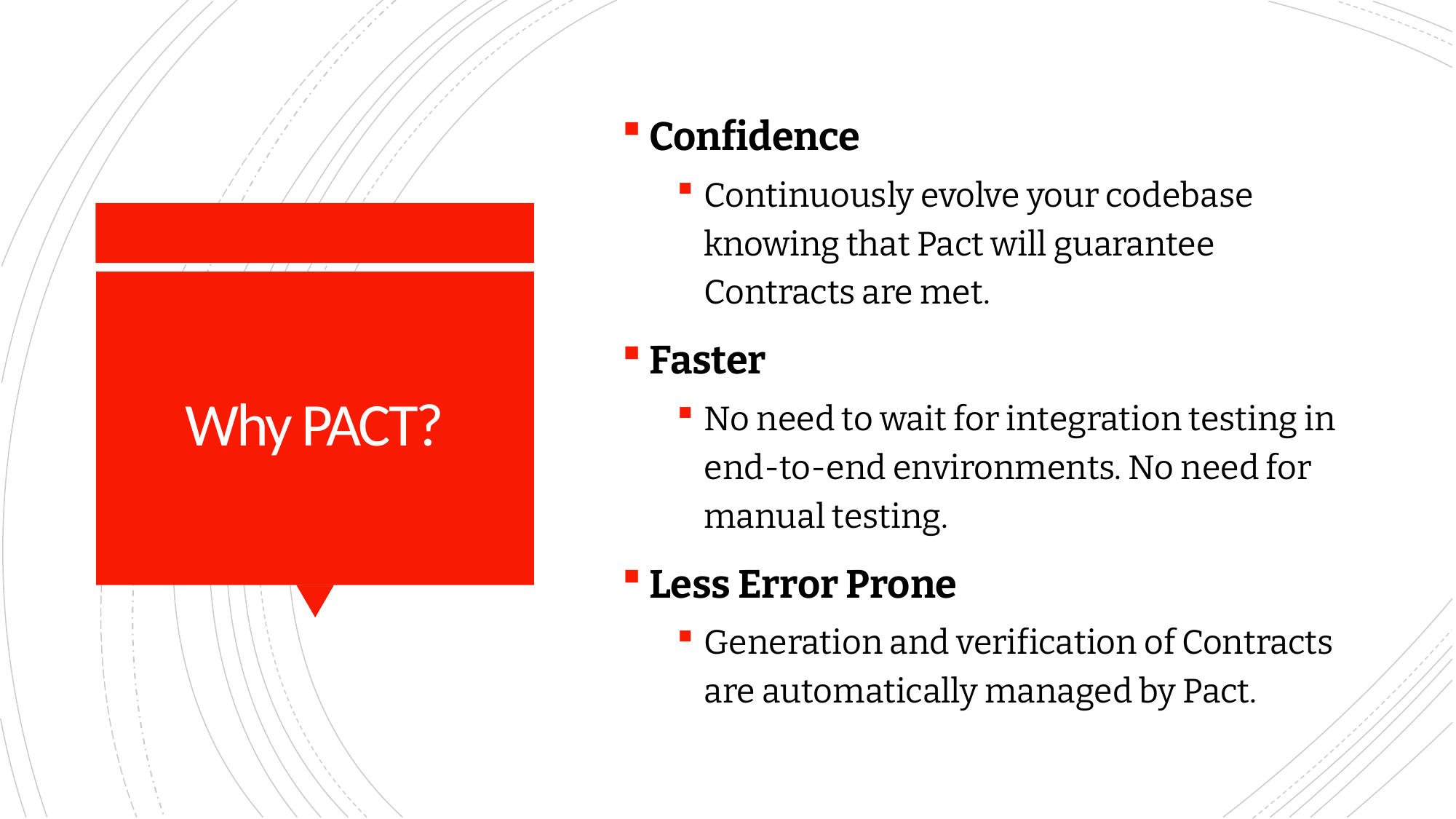

Confidence
Continuously evolve your codebase knowing that Pact will guarantee Contracts are met.
Faster
No need to wait for integration testing in end-to-end environments. No need for manual testing.
Less Error Prone
Generation and verification of Contracts are automatically managed by Pact.

# Why PACT?